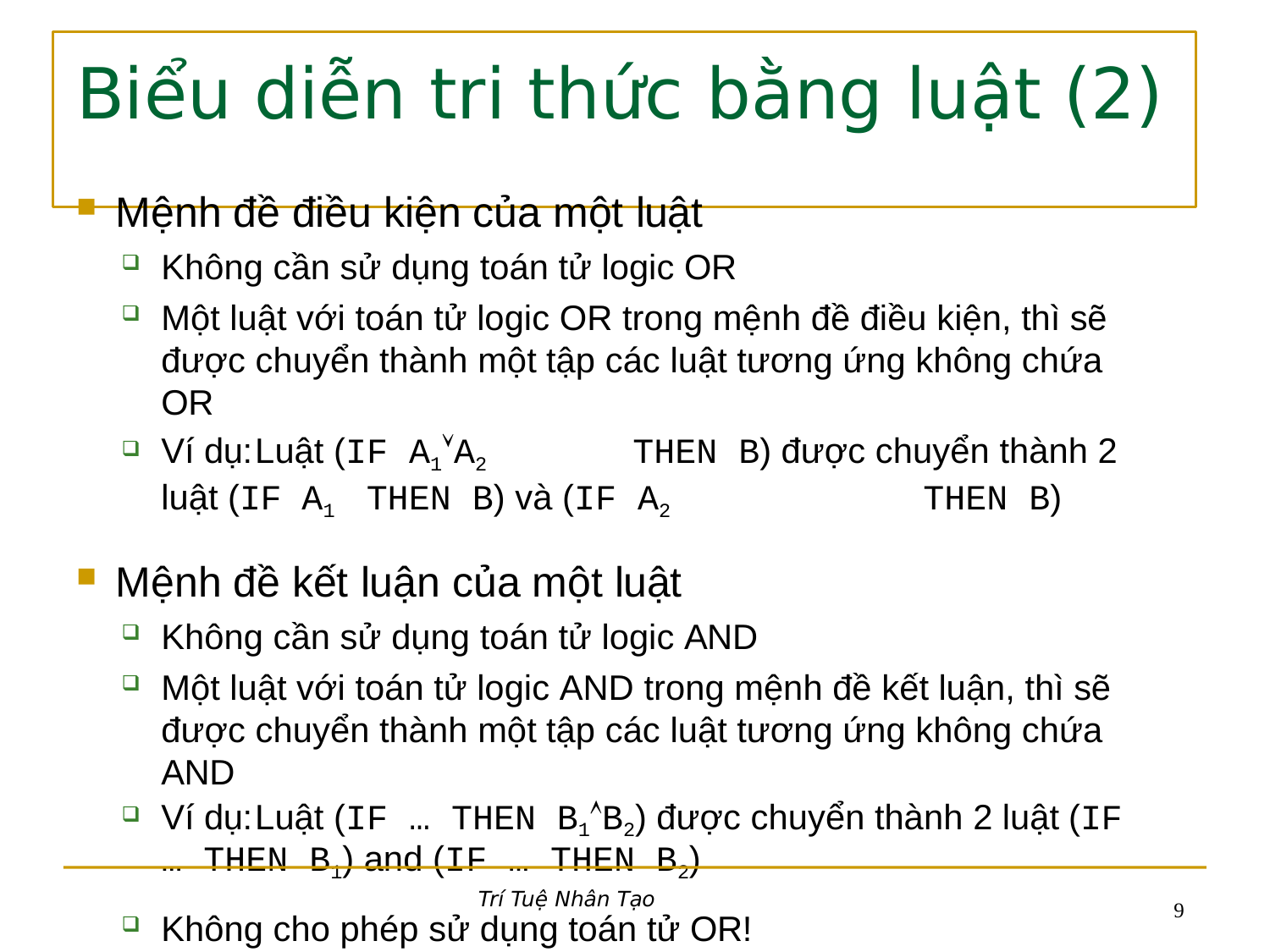

# Biểu diễn tri thức bằng luật (2)
Mệnh đề điều kiện của một luật
Không cần sử dụng toán tử logic OR
Một luật với toán tử logic OR trong mệnh đề điều kiện, thì sẽ được chuyển thành một tập các luật tương ứng không chứa OR
Ví dụ:	Luật (IF A1∨A2	THEN B) được chuyển thành 2 luật (IF A1	THEN B) và (IF A2		THEN B)
Mệnh đề kết luận của một luật
Không cần sử dụng toán tử logic AND
Một luật với toán tử logic AND trong mệnh đề kết luận, thì sẽ được chuyển thành một tập các luật tương ứng không chứa AND
Ví dụ:	Luật (IF … THEN B1∧B2) được chuyển thành 2 luật (IF
… THEN B1) and (IF … THEN B2)
Không cho phép sử dụng toán tử OR!

Trí Tuệ Nhân Tạo
9